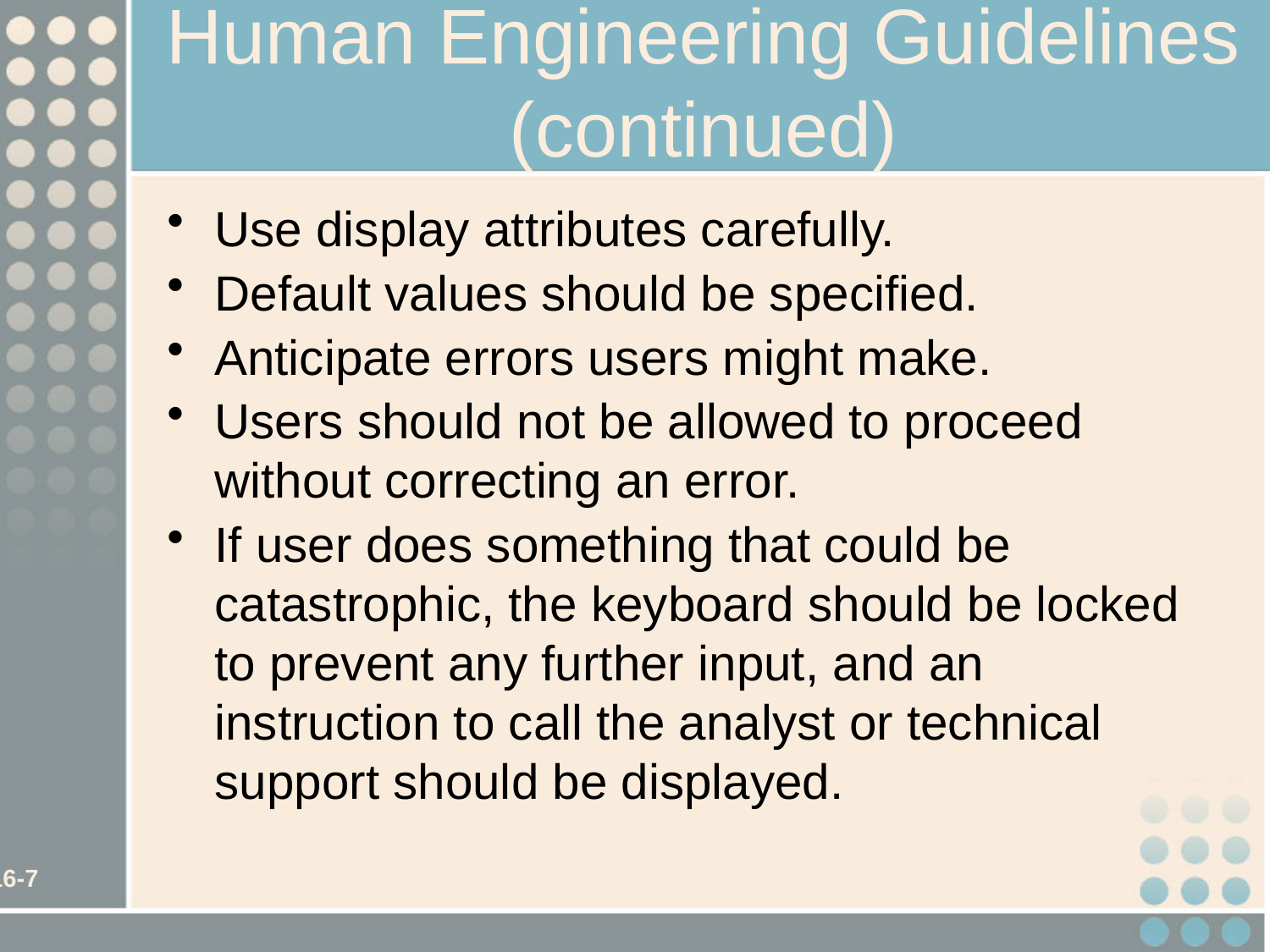

# Human Engineering Guidelines (continued)
Use display attributes carefully.
Default values should be specified.
Anticipate errors users might make.
Users should not be allowed to proceed without correcting an error.
If user does something that could be catastrophic, the keyboard should be locked to prevent any further input, and an instruction to call the analyst or technical support should be displayed.